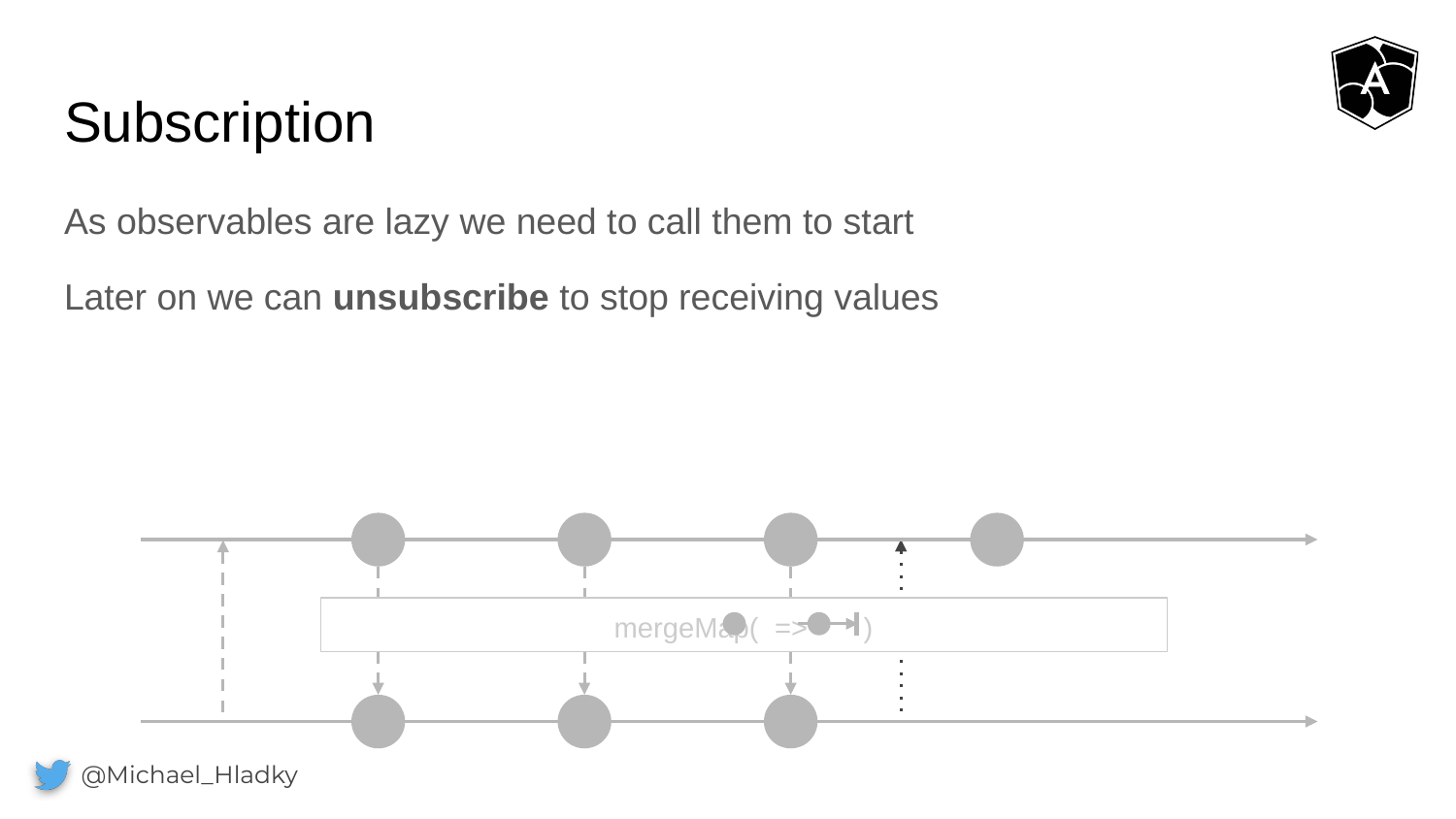

# Subscription
As observables are lazy we need to call them to start
Later on we can unsubscribe to stop receiving values

mergeMap(  =>       )